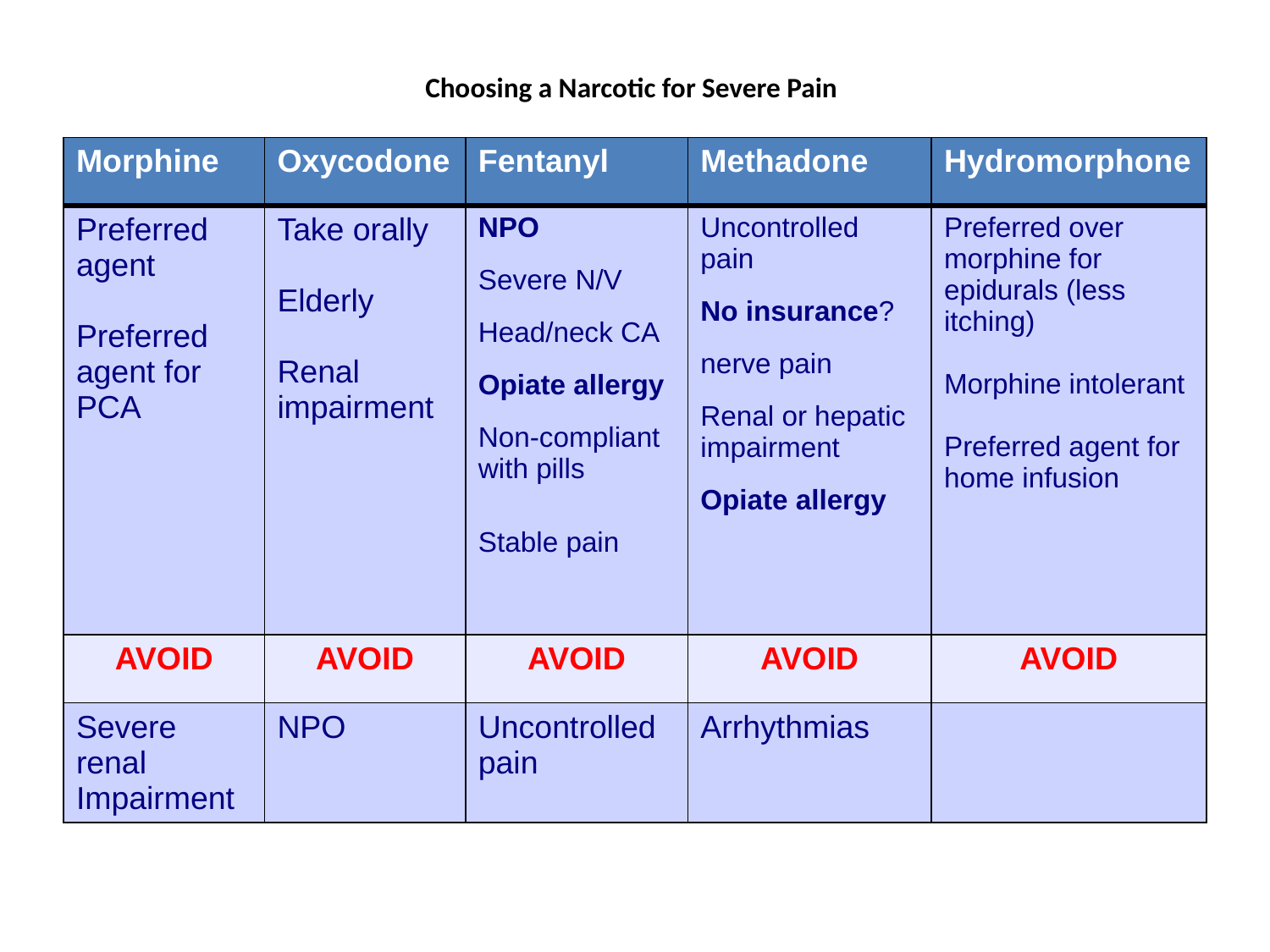

Choosing a Narcotic for Severe Pain
| Morphine | Oxycodone | Fentanyl | Methadone | Hydromorphone |
| --- | --- | --- | --- | --- |
| Preferred agent Preferred agent for PCA | Take orally Elderly Renal impairment | NPO Severe N/V Head/neck CA Opiate allergy Non-compliant with pills Stable pain | Uncontrolled pain No insurance? nerve pain Renal or hepatic impairment Opiate allergy | Preferred over morphine for epidurals (less itching) Morphine intolerant Preferred agent for home infusion |
| AVOID | AVOID | AVOID | AVOID | AVOID |
| Severe renal Impairment | NPO | Uncontrolled pain | Arrhythmias |  |